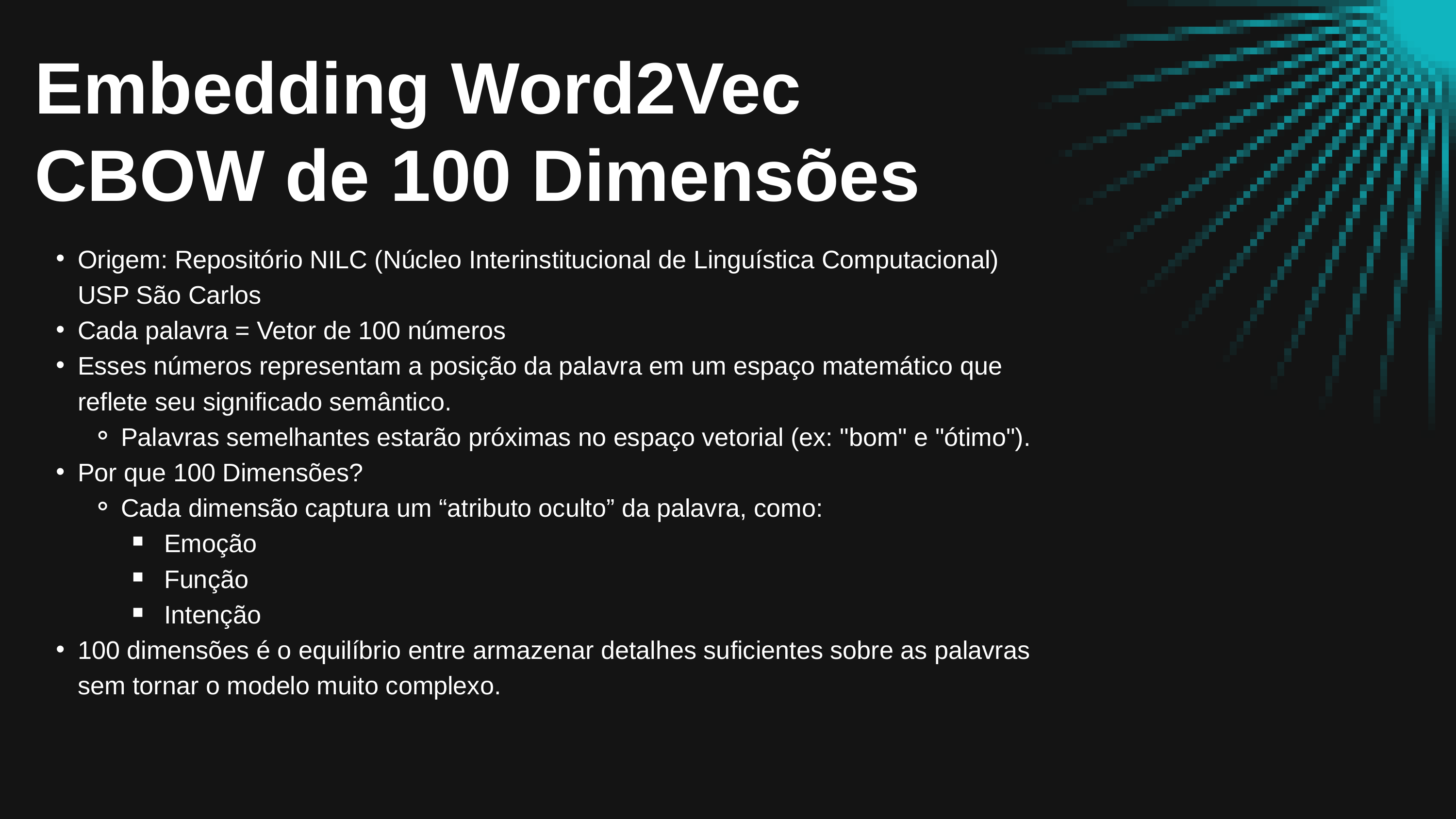

Embedding Word2Vec CBOW de 100 Dimensões
Origem: Repositório NILC (Núcleo Interinstitucional de Linguística Computacional) USP São Carlos
Cada palavra = Vetor de 100 números
Esses números representam a posição da palavra em um espaço matemático que reflete seu significado semântico.
Palavras semelhantes estarão próximas no espaço vetorial (ex: "bom" e "ótimo").
Por que 100 Dimensões?
Cada dimensão captura um “atributo oculto” da palavra, como:
Emoção
Função
Intenção
100 dimensões é o equilíbrio entre armazenar detalhes suficientes sobre as palavras sem tornar o modelo muito complexo.